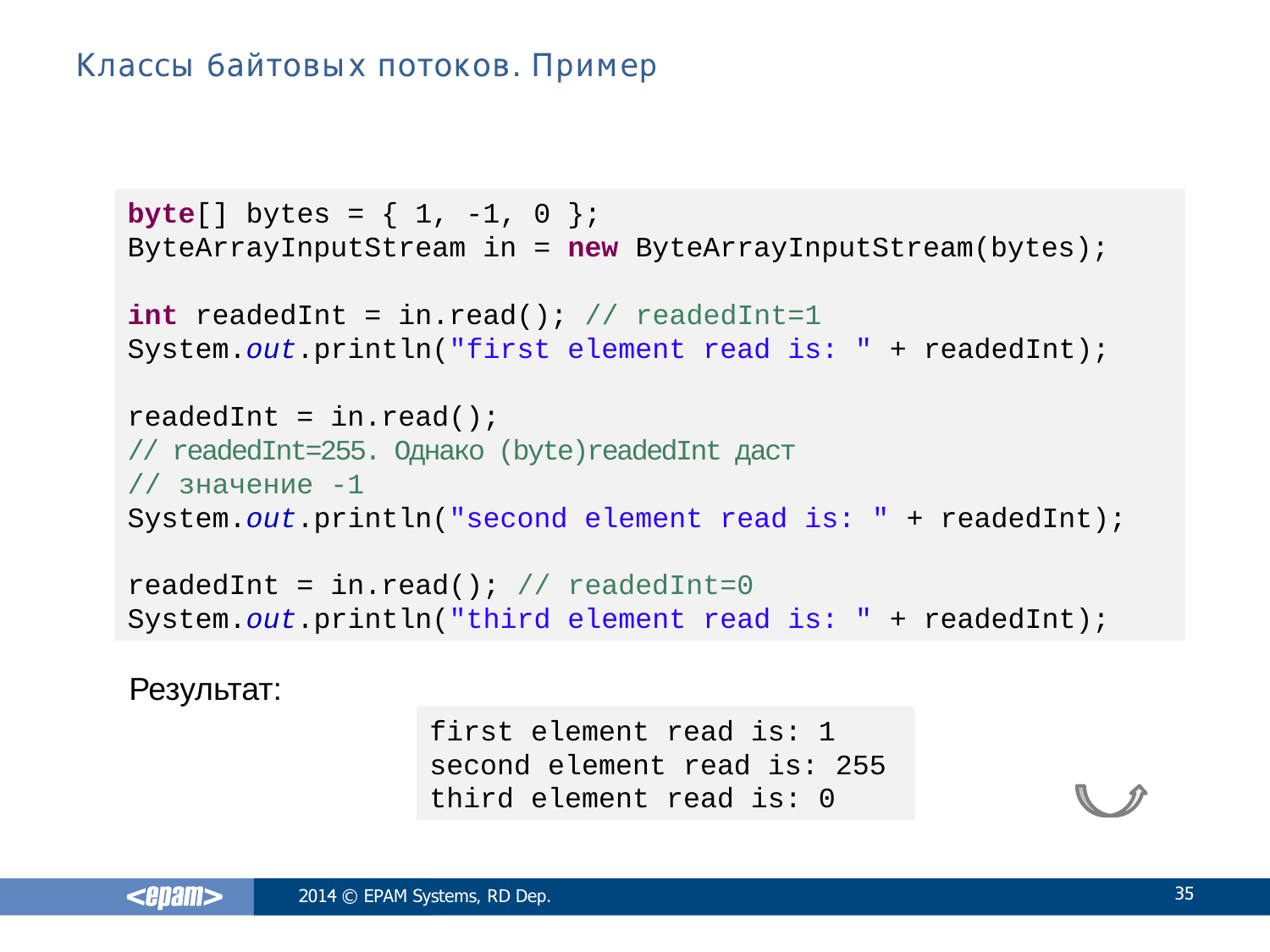

# Классы байтовых потоков. Пример
byte[] bytes = { 1, -1, 0 };
ByteArrayInputStream in = new ByteArrayInputStream(bytes);

int readedInt = in.read(); // readedInt=1
System.out.println("first element read is: " + readedInt);

readedInt = in.read();
// readedInt=255. Однако (byte)readedInt даст
// значение -1
System.out.println("second element read is: " + readedInt);

readedInt = in.read(); // readedInt=0
System.out.println("third element read is: " + readedInt);
Результат:
first element read is: 1
second element read is: 255
third element read is: 0

35
2014 © EPAM Systems, RD Dep.